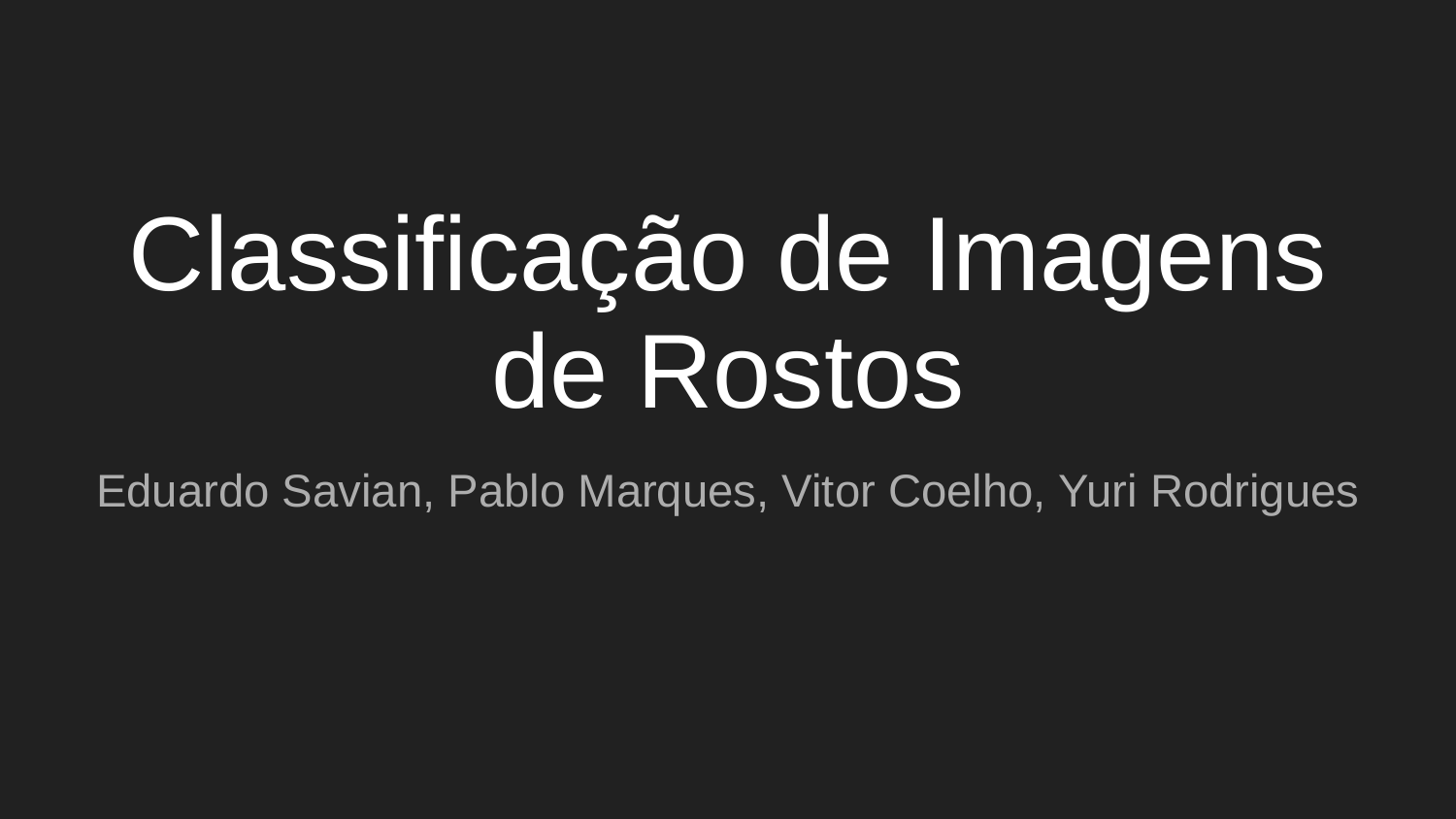

# Classificação de Imagens de Rostos
Eduardo Savian, Pablo Marques, Vitor Coelho, Yuri Rodrigues